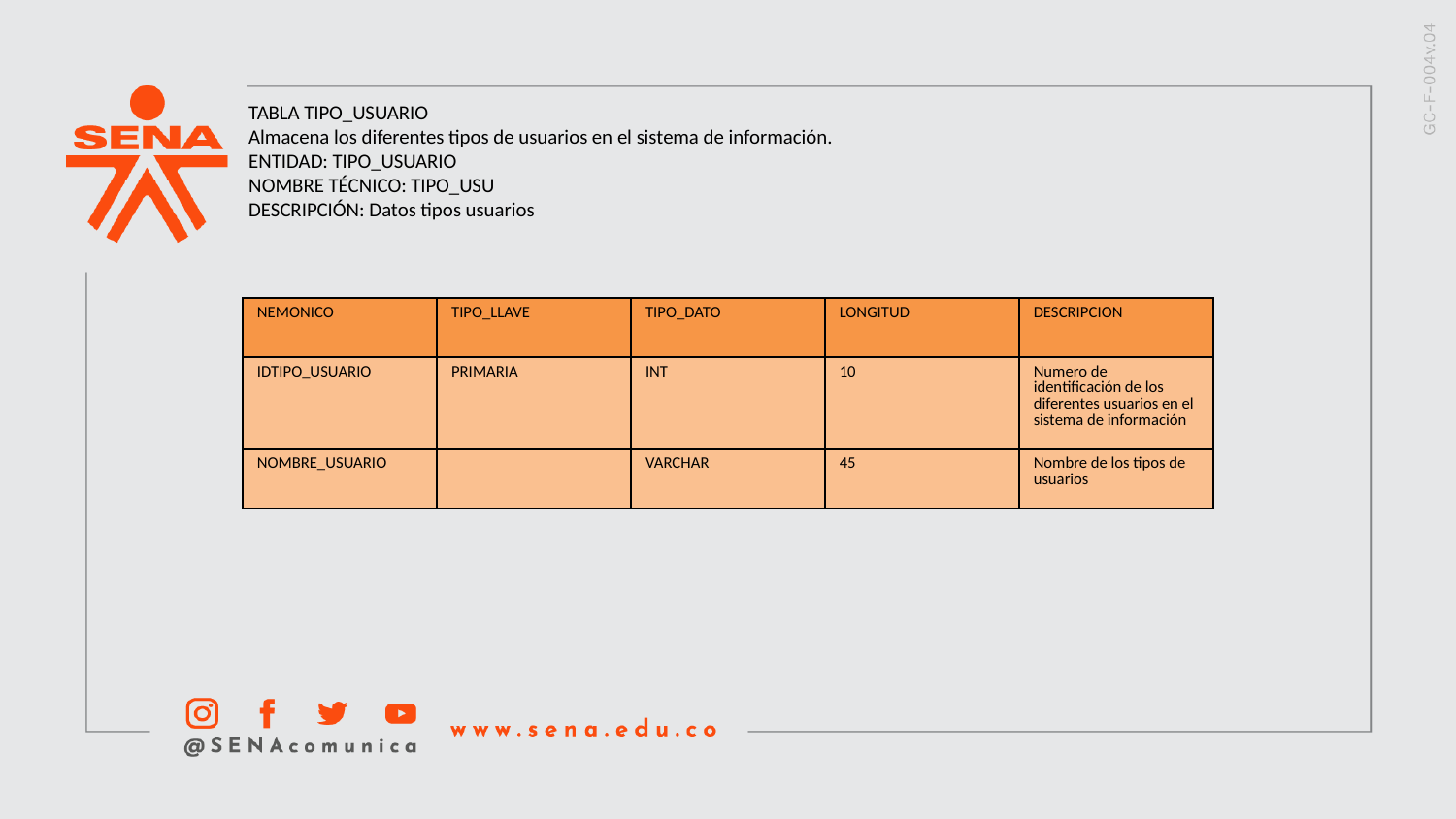

TABLA TIPO_USUARIO
Almacena los diferentes tipos de usuarios en el sistema de información.
ENTIDAD: TIPO_USUARIO
NOMBRE TÉCNICO: TIPO_USU
DESCRIPCIÓN: Datos tipos usuarios
| NEMONICO | TIPO\_LLAVE | TIPO\_DATO | LONGITUD | DESCRIPCION |
| --- | --- | --- | --- | --- |
| IDTIPO\_USUARIO | PRIMARIA | INT | 10 | Numero de identificación de los diferentes usuarios en el sistema de información |
| NOMBRE\_USUARIO |  | VARCHAR | 45 | Nombre de los tipos de usuarios |